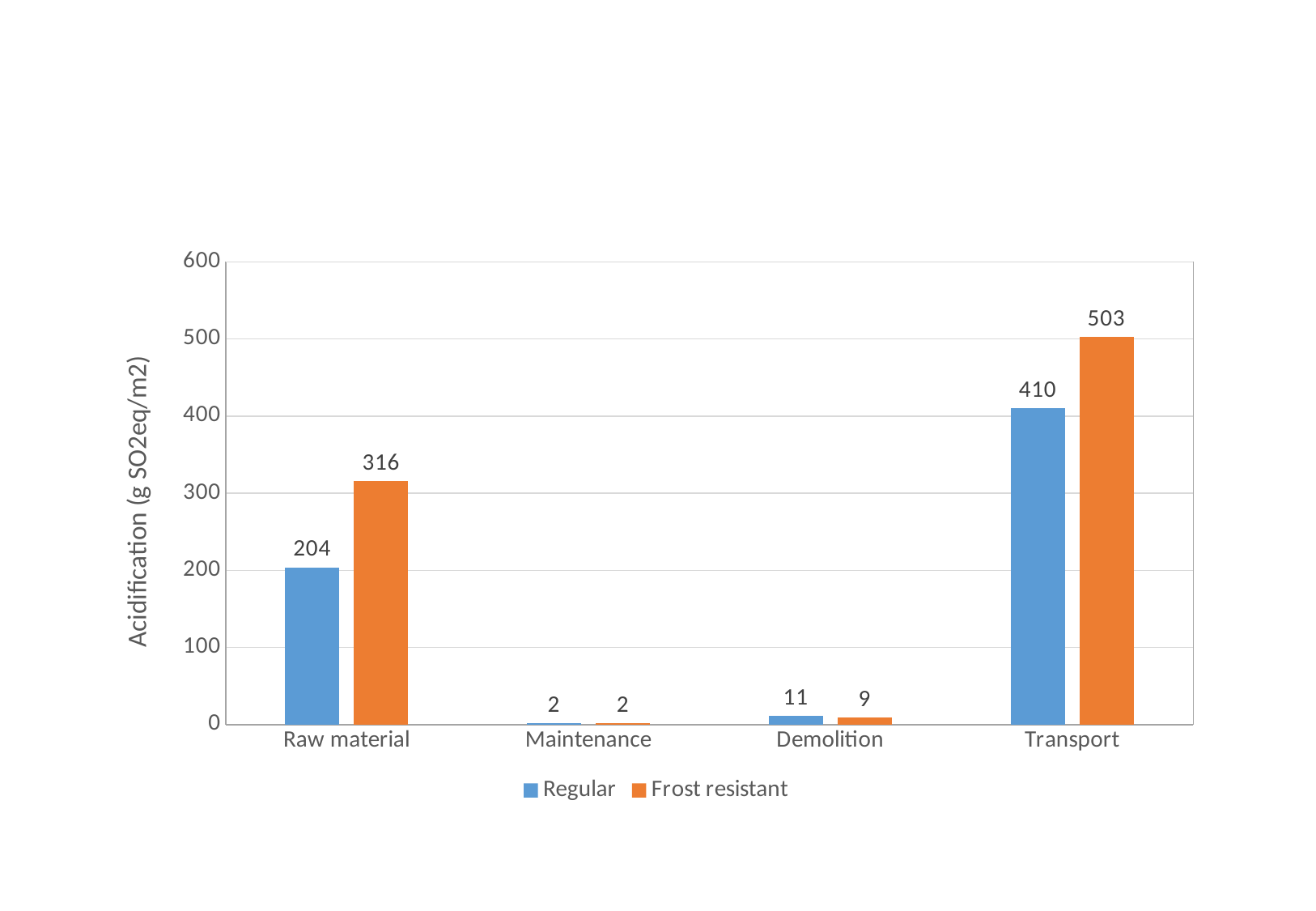

### Chart

| Category | Regular | Frost resistant |
|---|---|---|
| Raw material | 204.0 | 316.0 |
| Maintenance | 2.0 | 2.0 |
| Demolition | 11.0 | 9.0 |
| Transport | 410.0 | 503.0 |